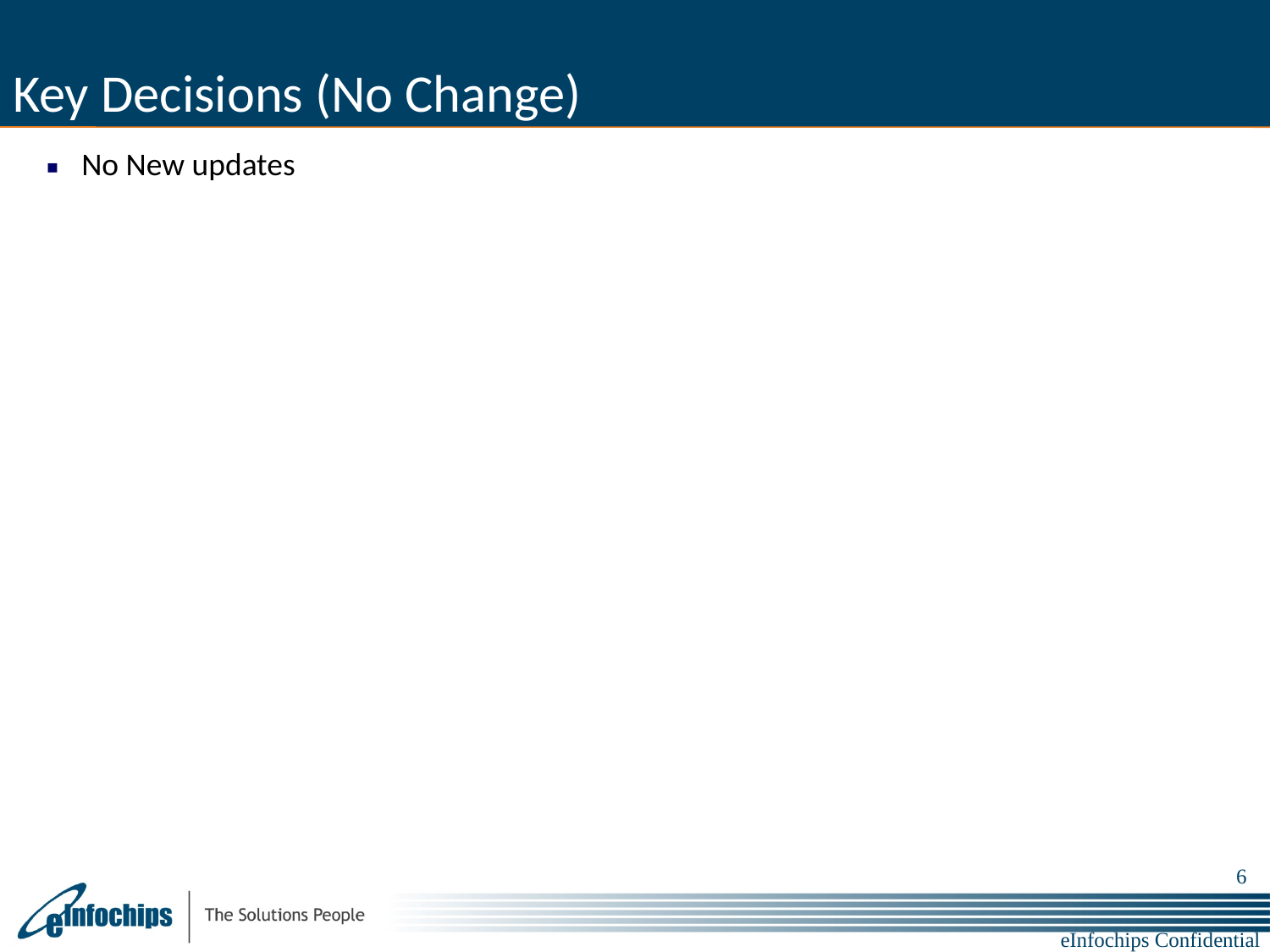

# Key Decisions (No Change)
No New updates